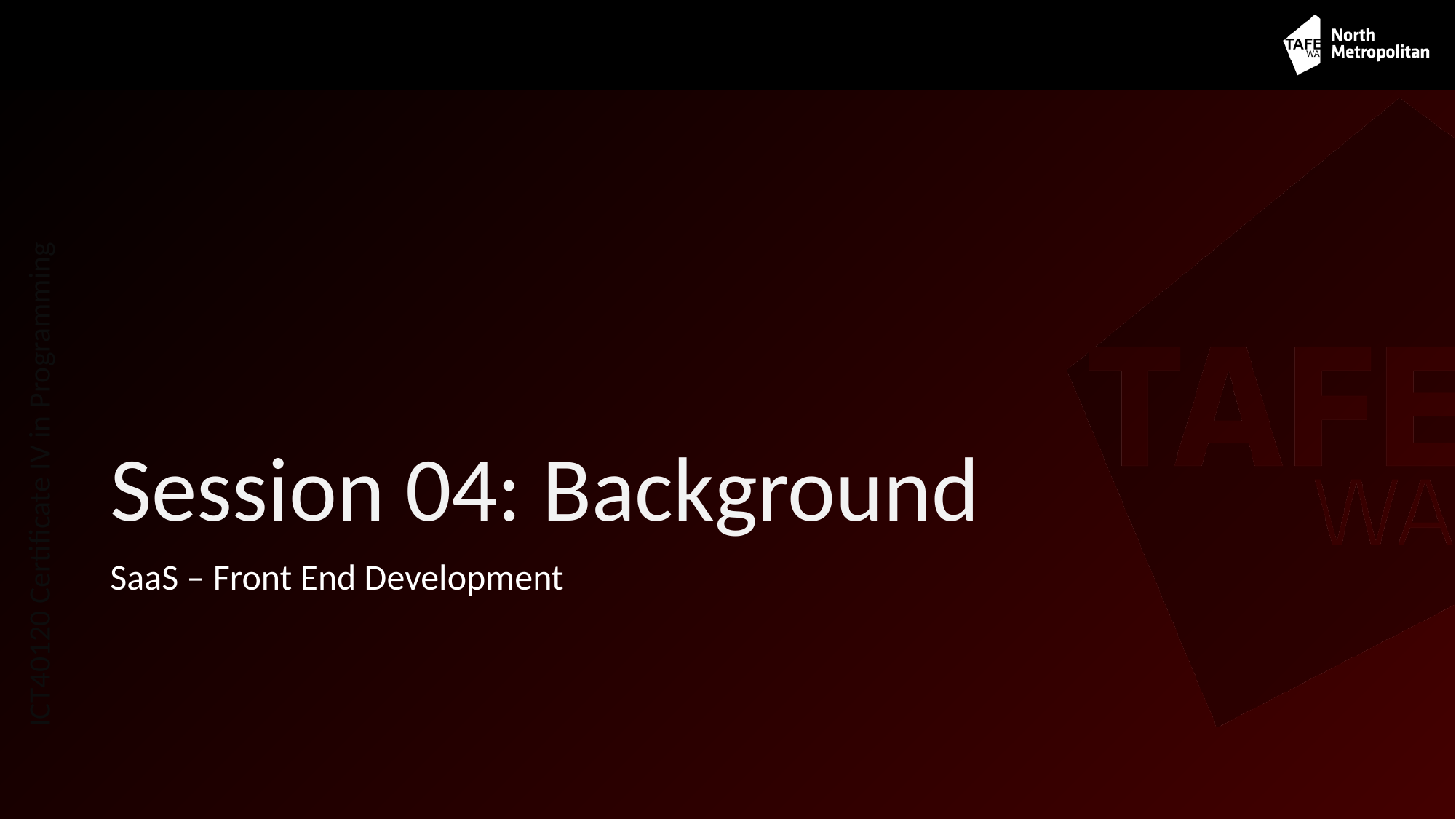

# Session 04: Background
SaaS – Front End Development